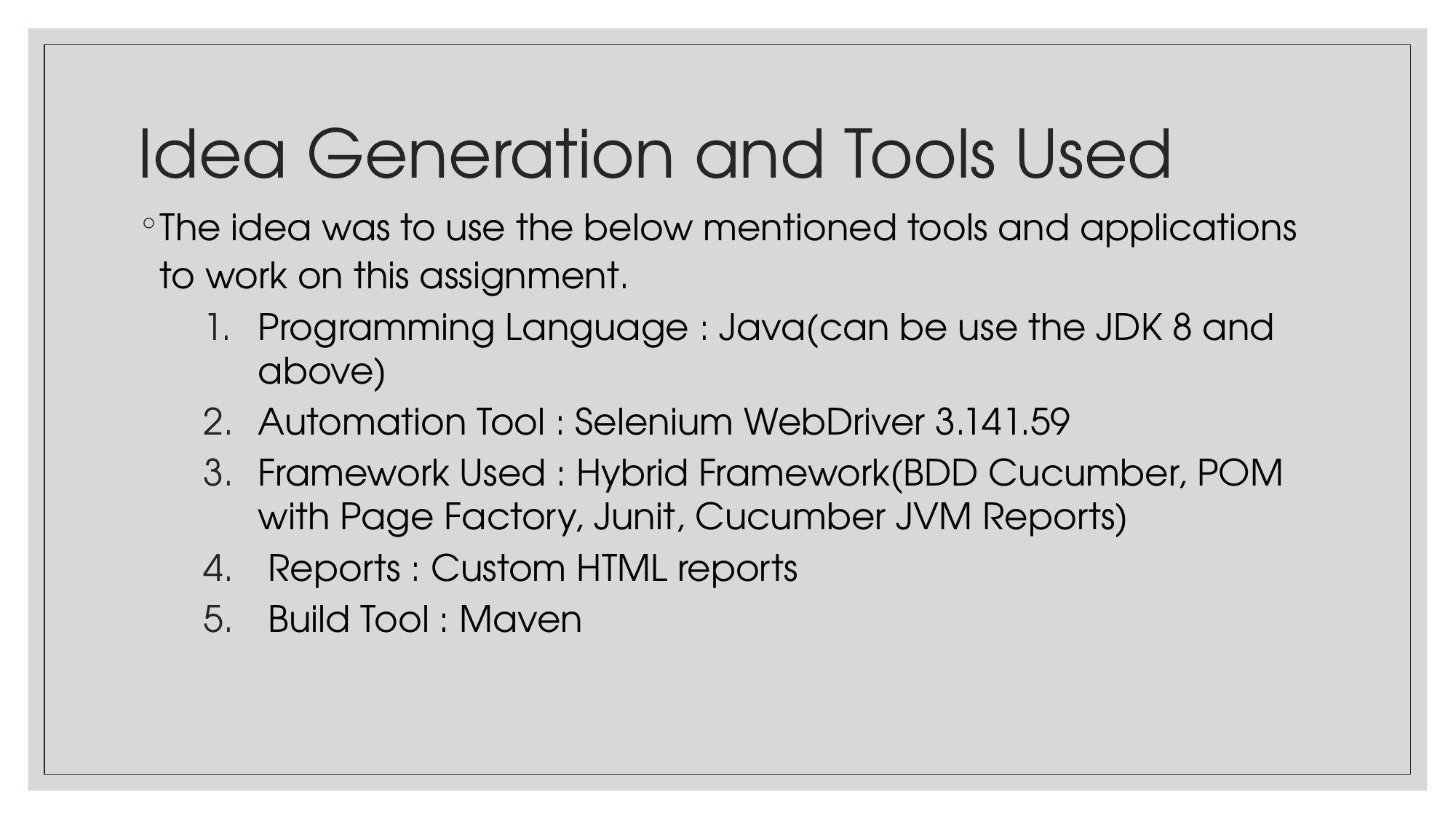

# Idea Generation and Tools Used
The idea was to use the below mentioned tools and applications to work on this assignment.
Programming Language : Java(can be use the JDK 8 and above)
Automation Tool : Selenium WebDriver 3.141.59
Framework Used : Hybrid Framework(BDD Cucumber, POM with Page Factory, Junit, Cucumber JVM Reports)
 Reports : Custom HTML reports
 Build Tool : Maven